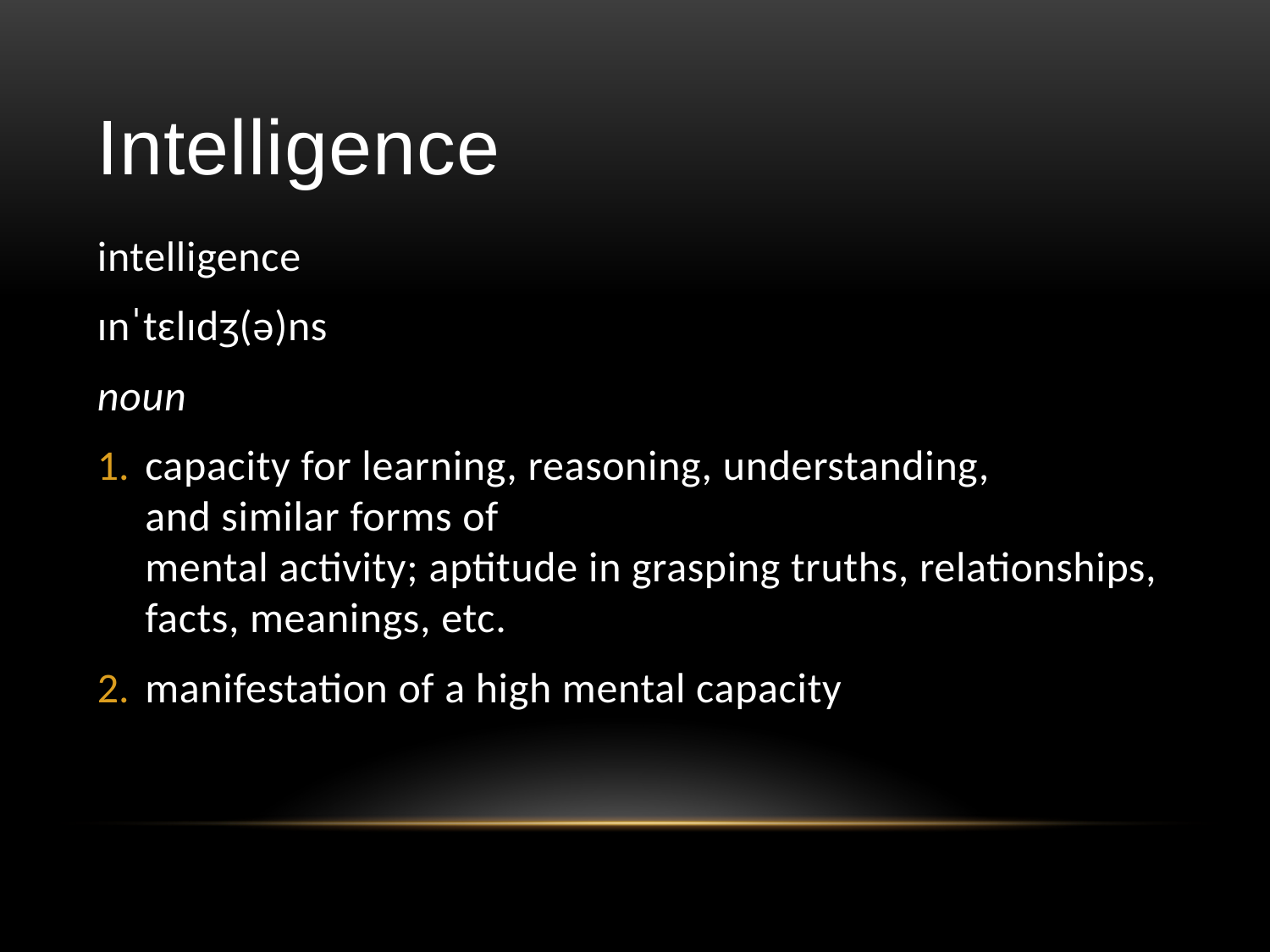

# Intelligence
intelligence
ɪnˈtɛlɪdʒ(ə)ns
noun
capacity for learning, reasoning, understanding, and similar forms of mental activity; aptitude in grasping truths, relationships, facts, meanings, etc.
manifestation of a high mental capacity